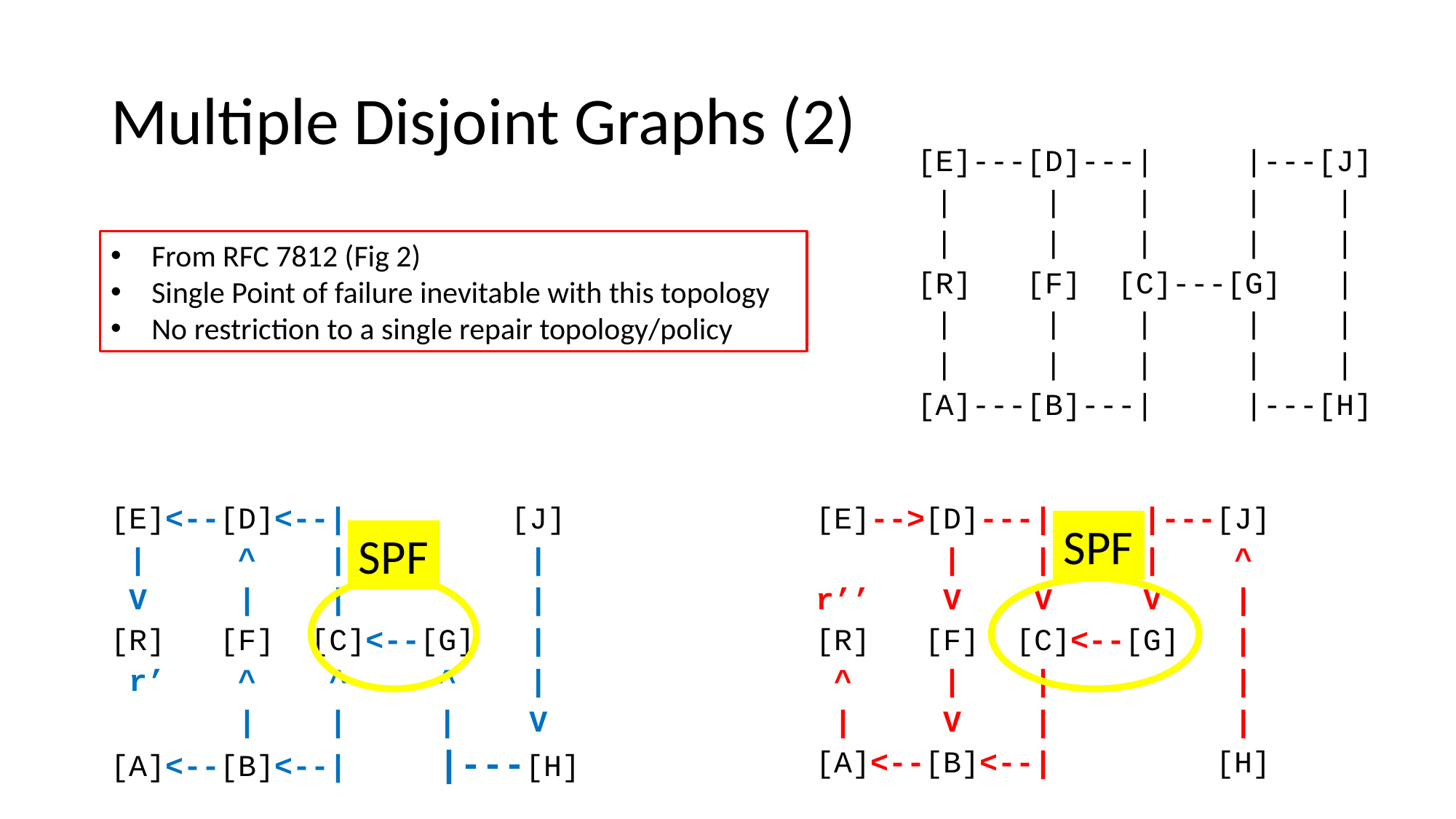

# Multiple Disjoint Graphs (2)
[E]---[D]---|     |---[J]
 |     |    |     |    |
 |     |    |     |    |
[R]   [F]  [C]---[G]   |
 |     |    |     |    |
 |     |    |     |    |
[A]---[B]---|     |---[H]
From RFC 7812 (Fig 2)
Single Point of failure inevitable with this topology
No restriction to a single repair topology/policy
[E]-->[D]---|     |---[J]
       |    |     |    ^
r’’    V    V     V    |
[R]   [F]  [C]<--[G]   |
 ^     |    |          |
 |     V    |          |
[A]<--[B]<--|         [H]
[E]<--[D]<--|         [J]
 |     ^    |          |
 V     |    |          |
[R]   [F]  [C]<--[G]   |
 r’    ^    ^     ^    |
       |    |     |    V
[A]<--[B]<--|     |---[H]
SPF
SPF